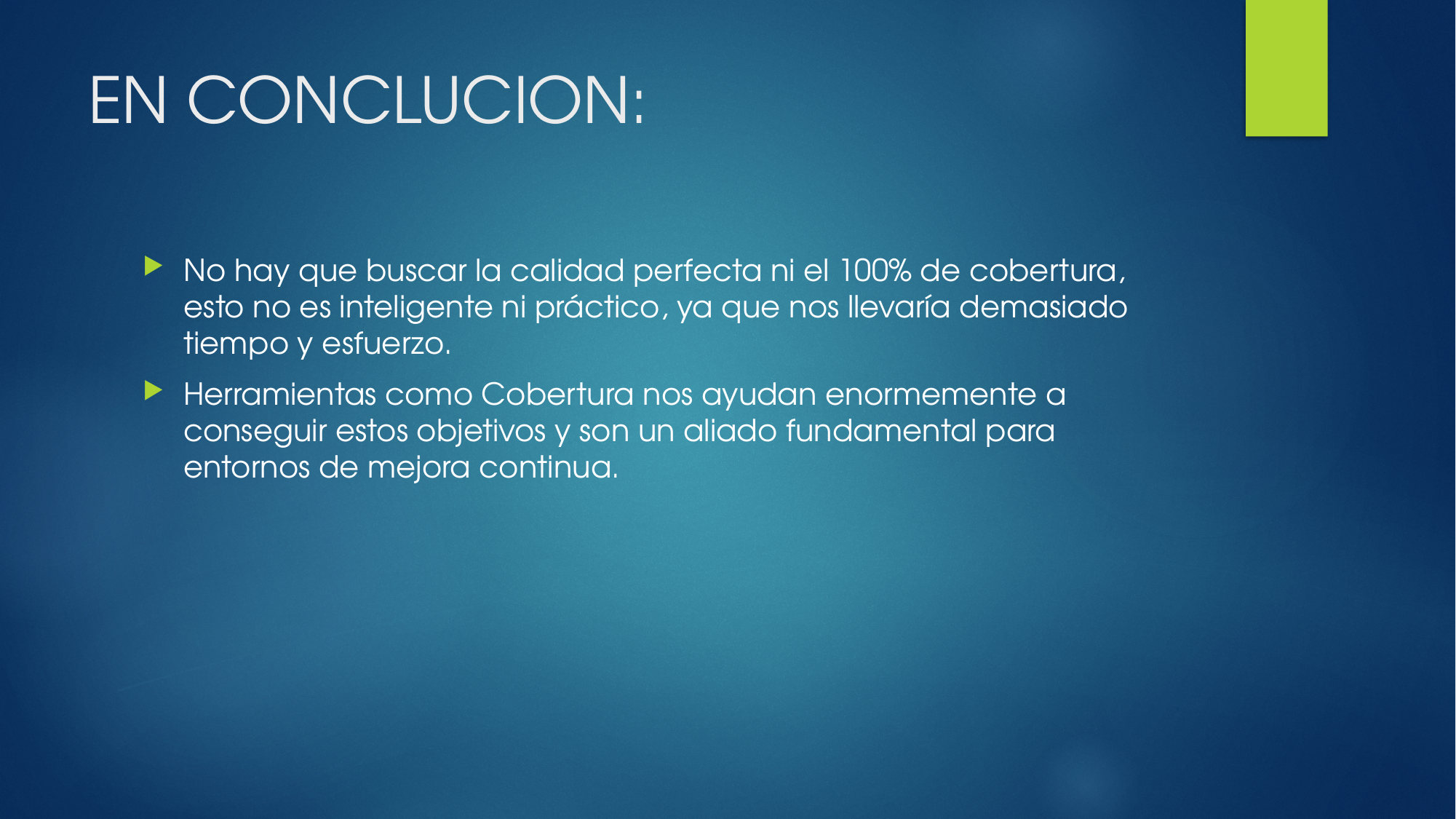

# EN CONCLUCION:
No hay que buscar la calidad perfecta ni el 100% de cobertura, esto no es inteligente ni práctico, ya que nos llevaría demasiado tiempo y esfuerzo.
Herramientas como Cobertura nos ayudan enormemente a conseguir estos objetivos y son un aliado fundamental para entornos de mejora continua.